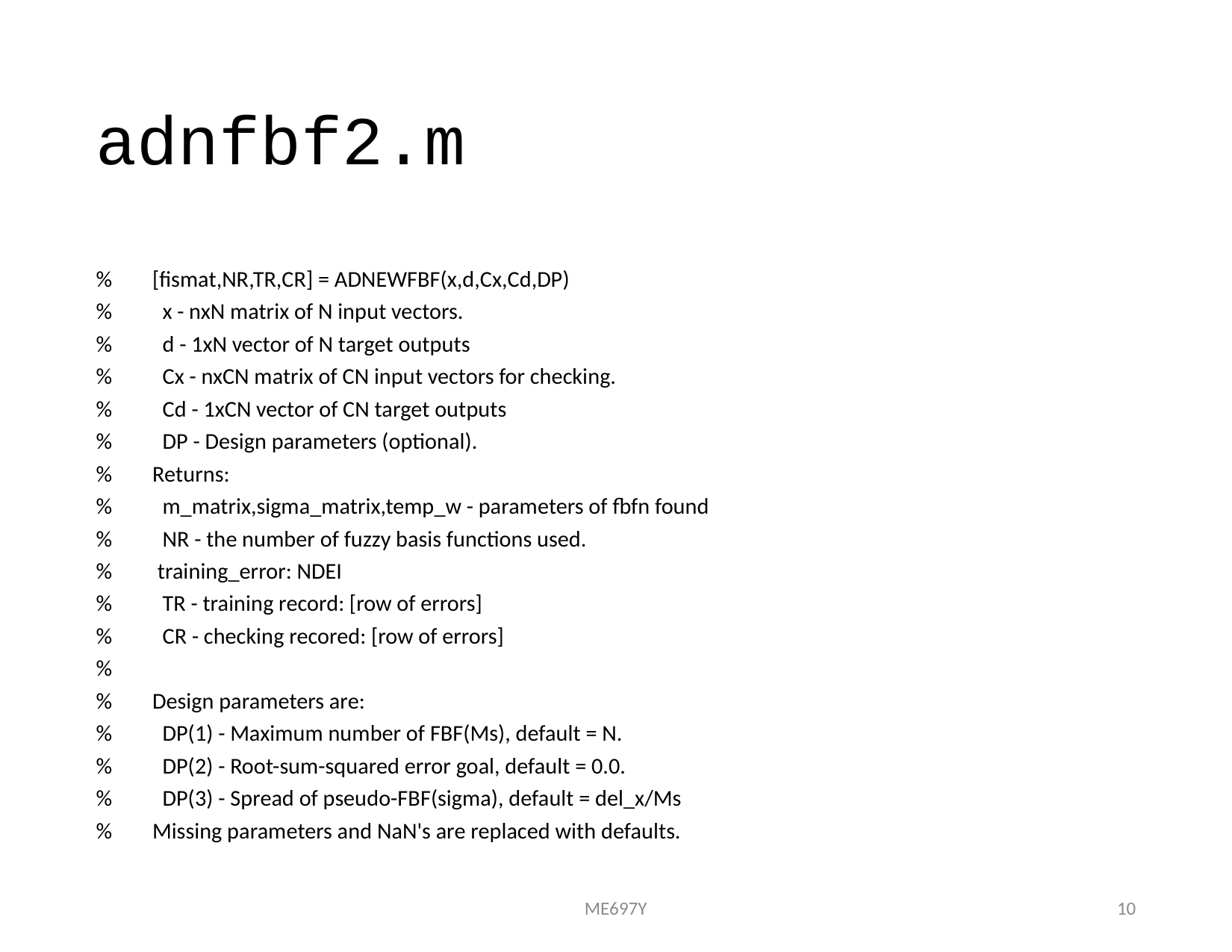

# adnfbf2.m
%        [fismat,NR,TR,CR] = ADNEWFBF(x,d,Cx,Cd,DP)
%          x - nxN matrix of N input vectors.
%          d - 1xN vector of N target outputs
%          Cx - nxCN matrix of CN input vectors for checking.
%          Cd - 1xCN vector of CN target outputs
%          DP - Design parameters (optional).
%        Returns:
%          m_matrix,sigma_matrix,temp_w - parameters of fbfn found
%          NR - the number of fuzzy basis functions used.
%         training_error: NDEI
%          TR - training record: [row of errors]
%          CR - checking recored: [row of errors]
%
%        Design parameters are:
%          DP(1) - Maximum number of FBF(Ms), default = N.
%          DP(2) - Root-sum-squared error goal, default = 0.0.
%          DP(3) - Spread of pseudo-FBF(sigma), default = del_x/Ms
%        Missing parameters and NaN's are replaced with defaults.
ME697Y
10